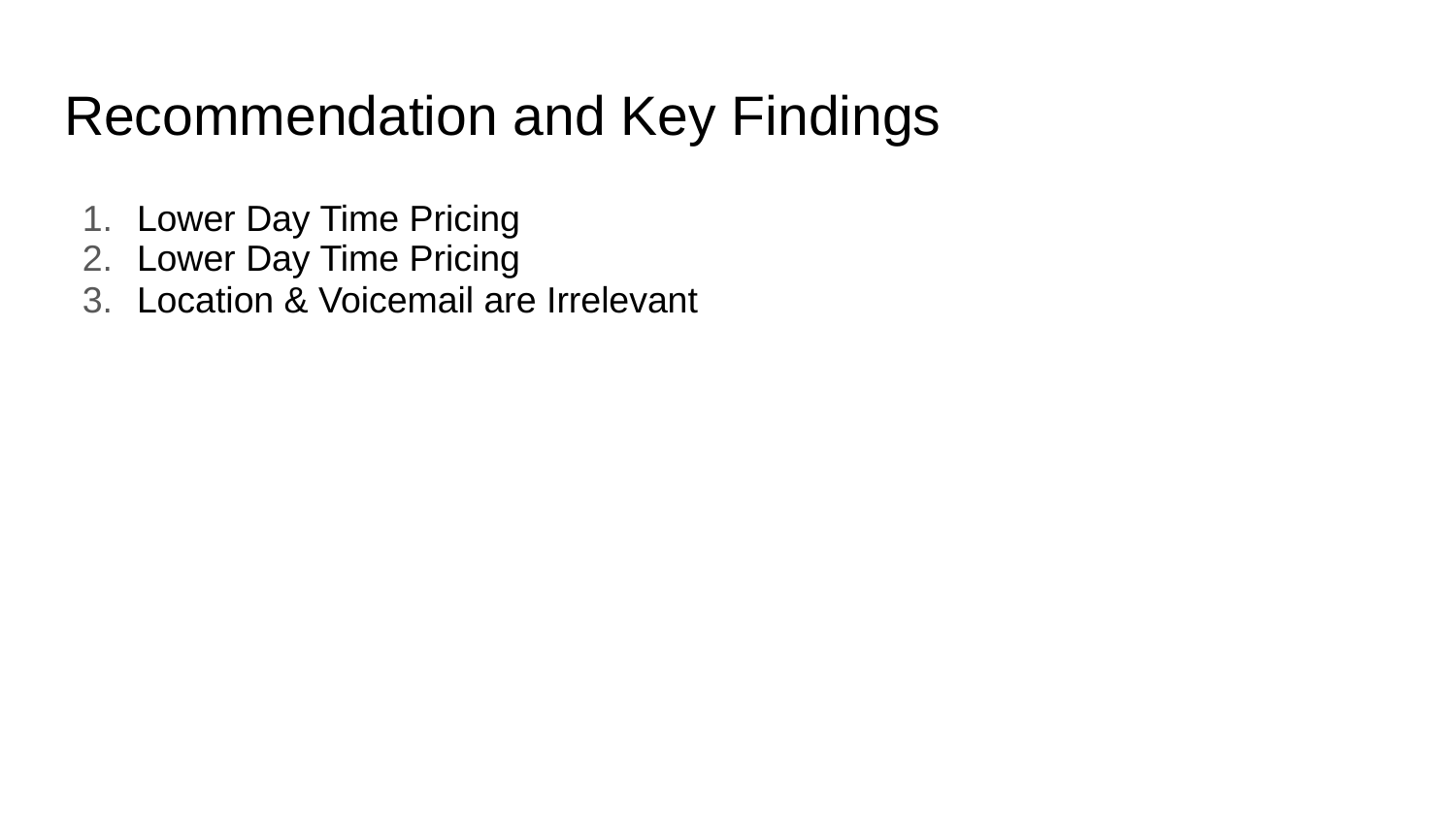

# Recommendation and Key Findings
Lower Day Time Pricing
Lower Day Time Pricing
Location & Voicemail are Irrelevant